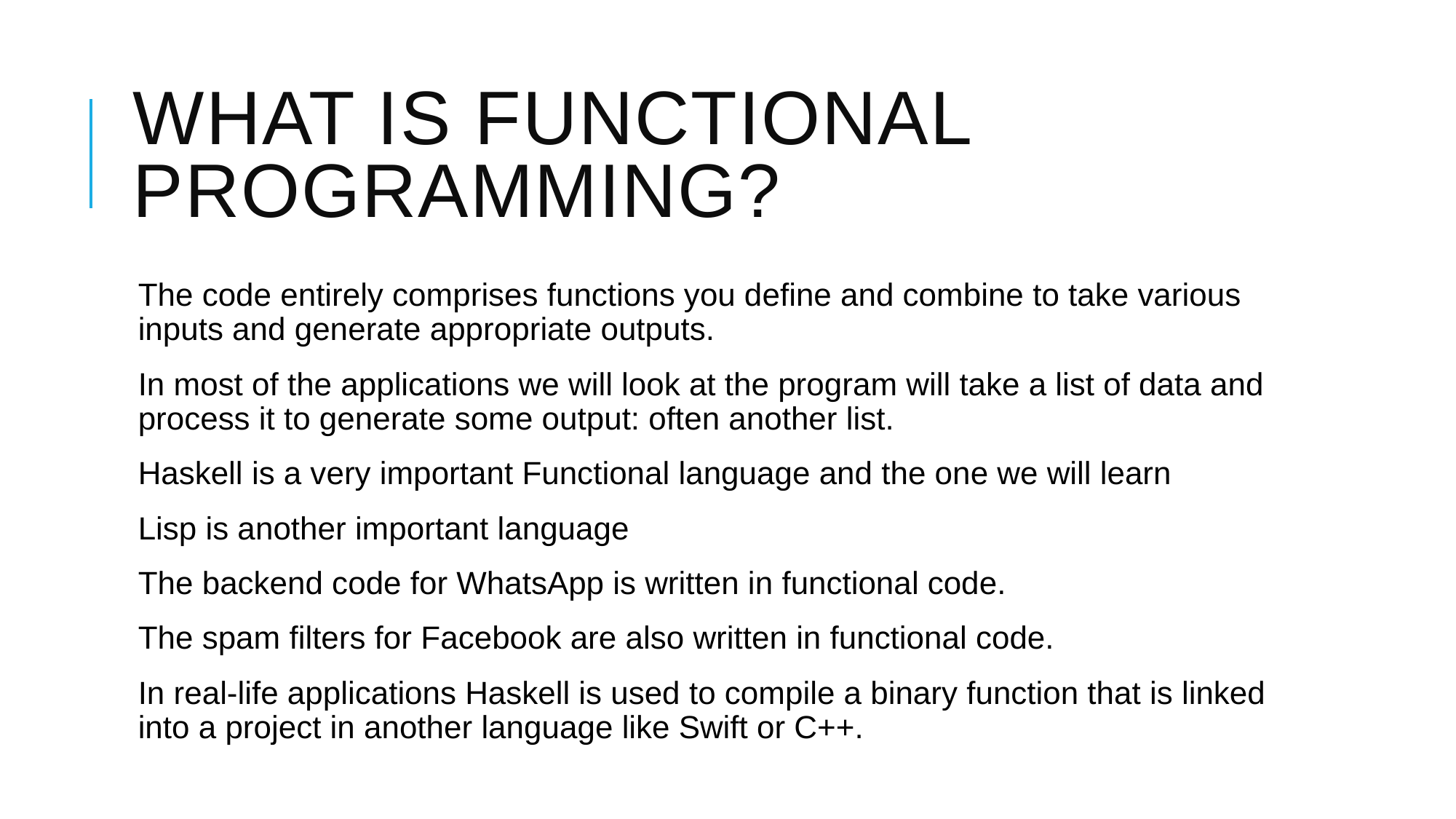

# What is Functional Programming?
The code entirely comprises functions you define and combine to take various inputs and generate appropriate outputs.
In most of the applications we will look at the program will take a list of data and process it to generate some output: often another list.
Haskell is a very important Functional language and the one we will learn
Lisp is another important language
The backend code for WhatsApp is written in functional code.
The spam filters for Facebook are also written in functional code.
In real-life applications Haskell is used to compile a binary function that is linked into a project in another language like Swift or C++.